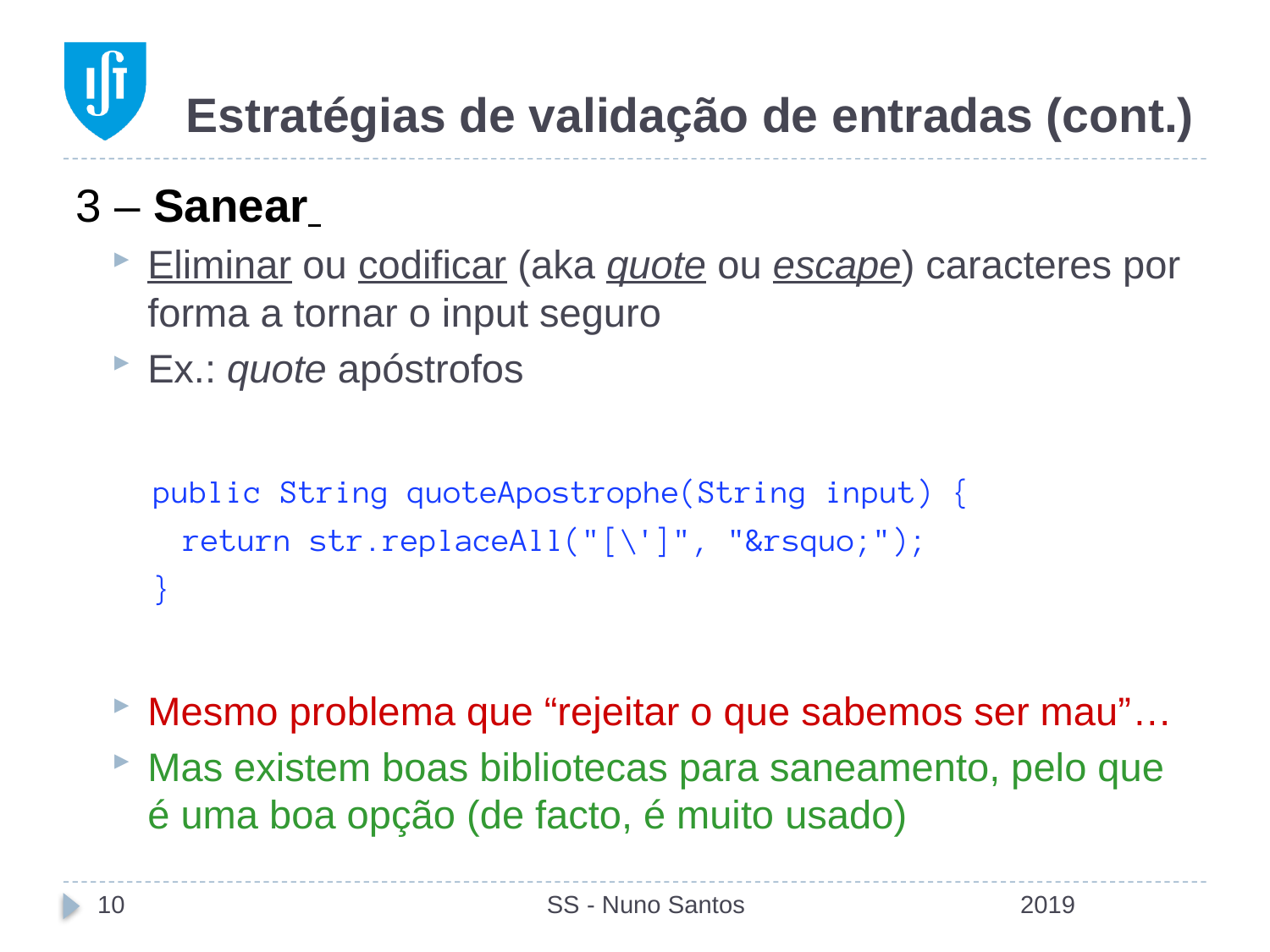

# Estratégias de validação de entradas (cont.)
3 – Sanear
Eliminar ou codificar (aka quote ou escape) caracteres por forma a tornar o input seguro
Ex.: quote apóstrofos

public String quoteApostrophe(String input) {
	return str.replaceAll("[\']", "&rsquo;");
}

Mesmo problema que “rejeitar o que sabemos ser mau”…
Mas existem boas bibliotecas para saneamento, pelo que é uma boa opção (de facto, é muito usado)
10
SS - Nuno Santos
2019